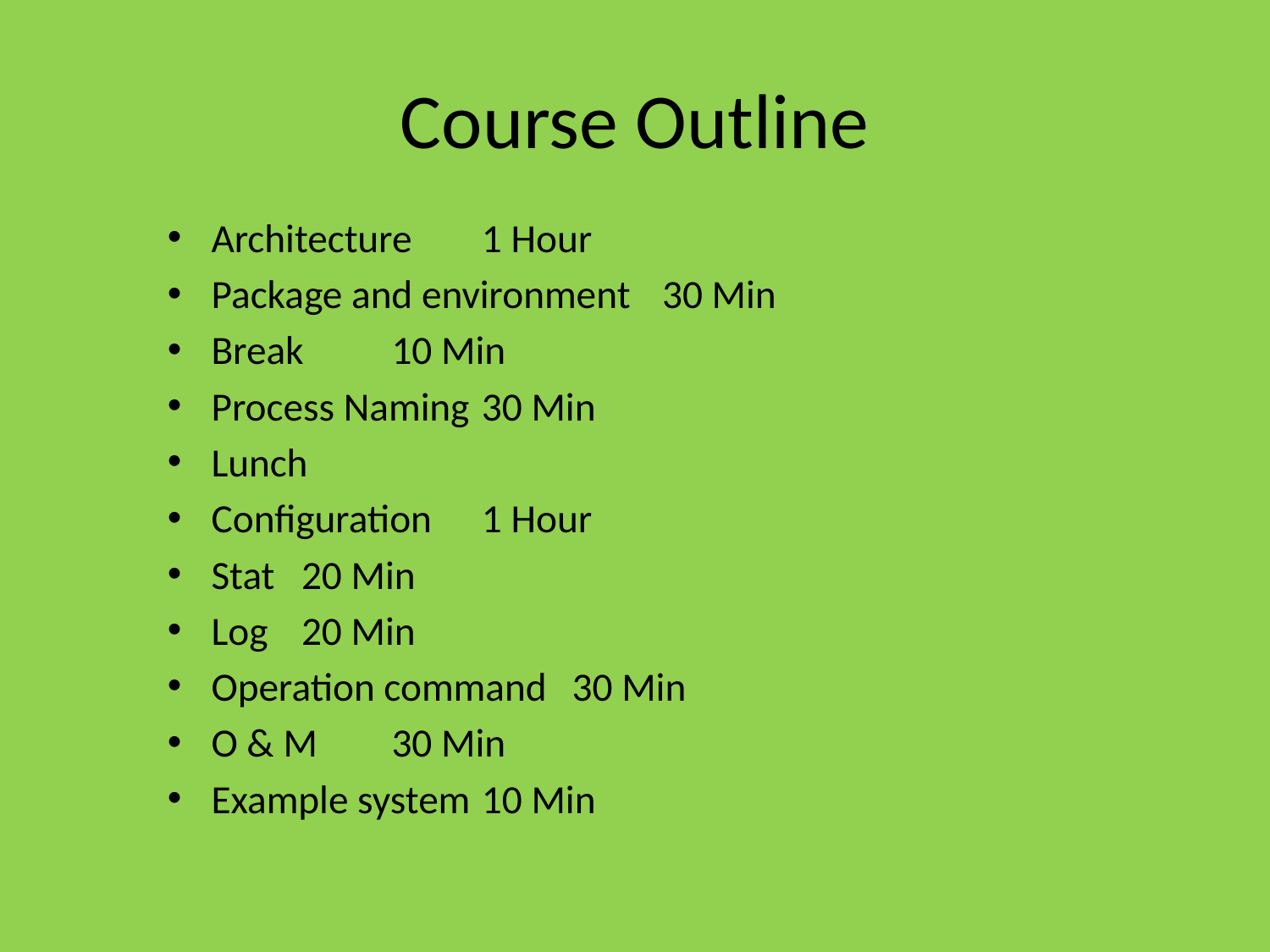

# Course Outline
Architecture				1 Hour
Package and environment		30 Min
Break					10 Min
Process Naming				30 Min
Lunch
Configuration				1 Hour
Stat						20 Min
Log						20 Min
Operation command			30 Min
O & M					30 Min
Example system				10 Min